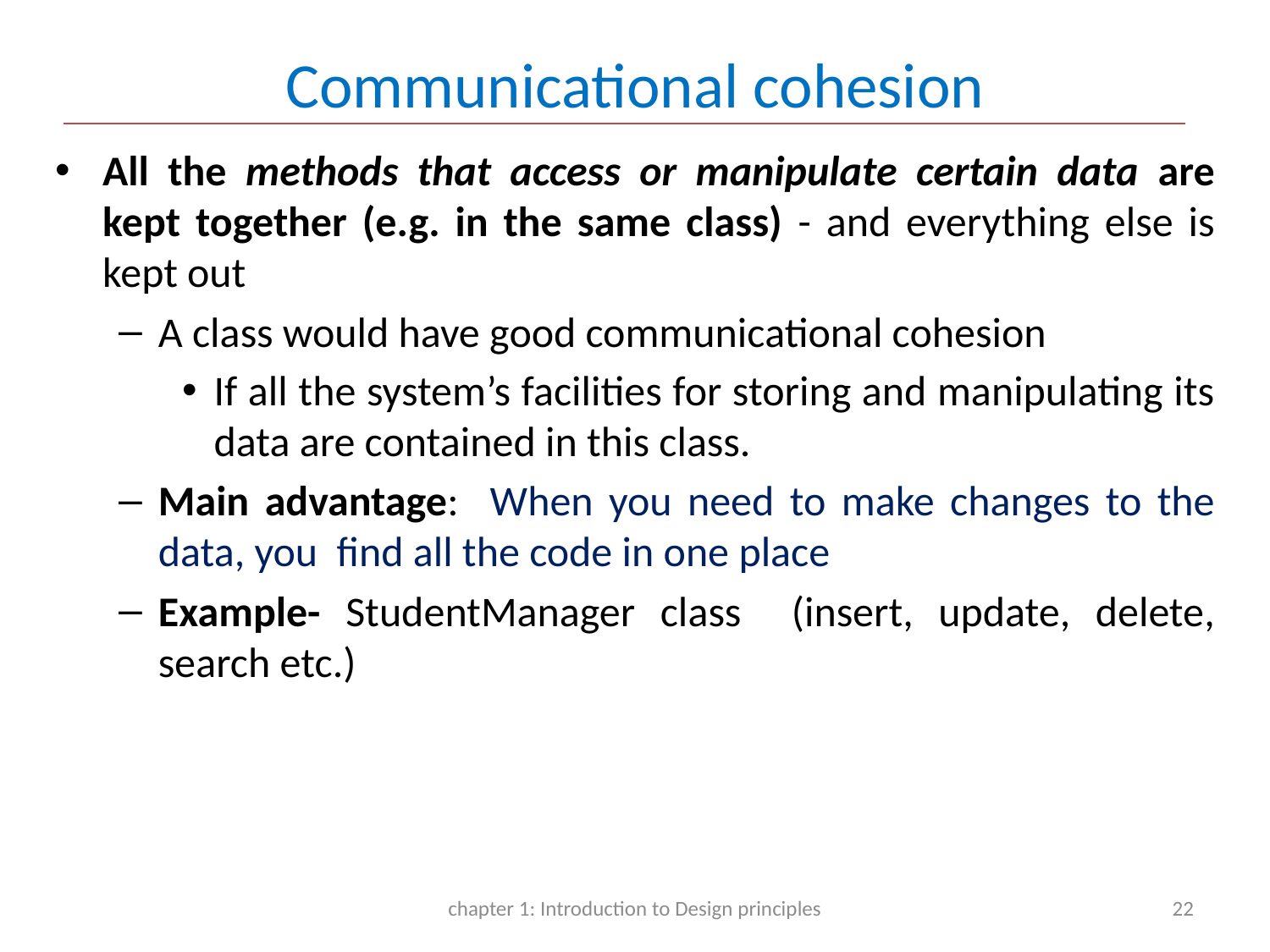

# Communicational cohesion
All the methods that access or manipulate certain data are kept together (e.g. in the same class) - and everything else is kept out
A class would have good communicational cohesion
If all the system’s facilities for storing and manipulating its data are contained in this class.
Main advantage:  When you need to make changes to the data, you  find all the code in one place
Example- StudentManager class  (insert, update, delete, search etc.)
chapter 1: Introduction to Design principles
22